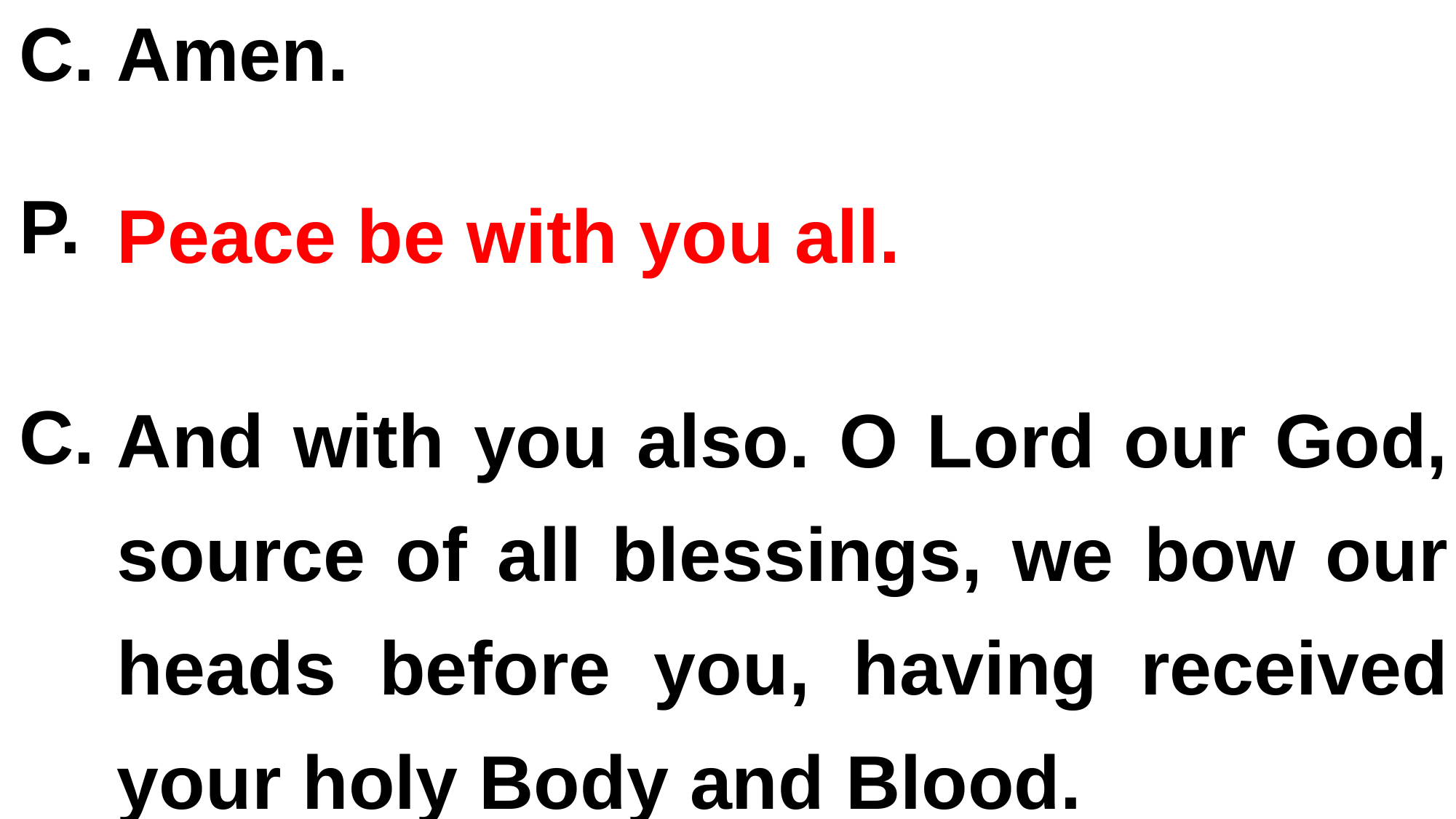

C.
Amen.

Peace be with you all.

And with you also. O Lord our God, source of all blessings, we bow our heads before you, having received your holy Body and Blood.
P.
C.